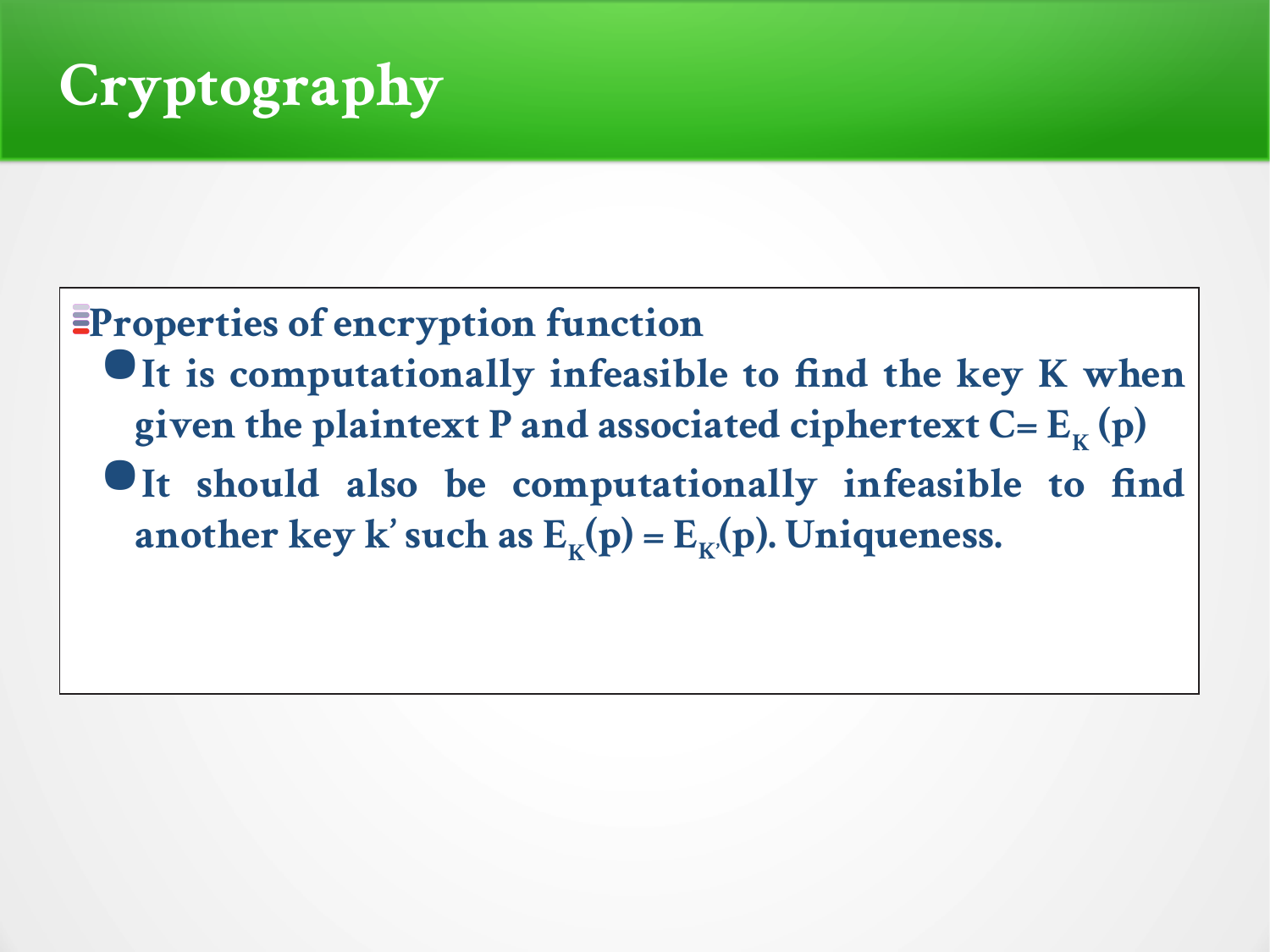

Cryptography
Properties of encryption function
It is computationally infeasible to find the key K when given the plaintext P and associated ciphertext C= EK (p)
It should also be computationally infeasible to find another key k’ such as EK(p) = EK’(p). Uniqueness.